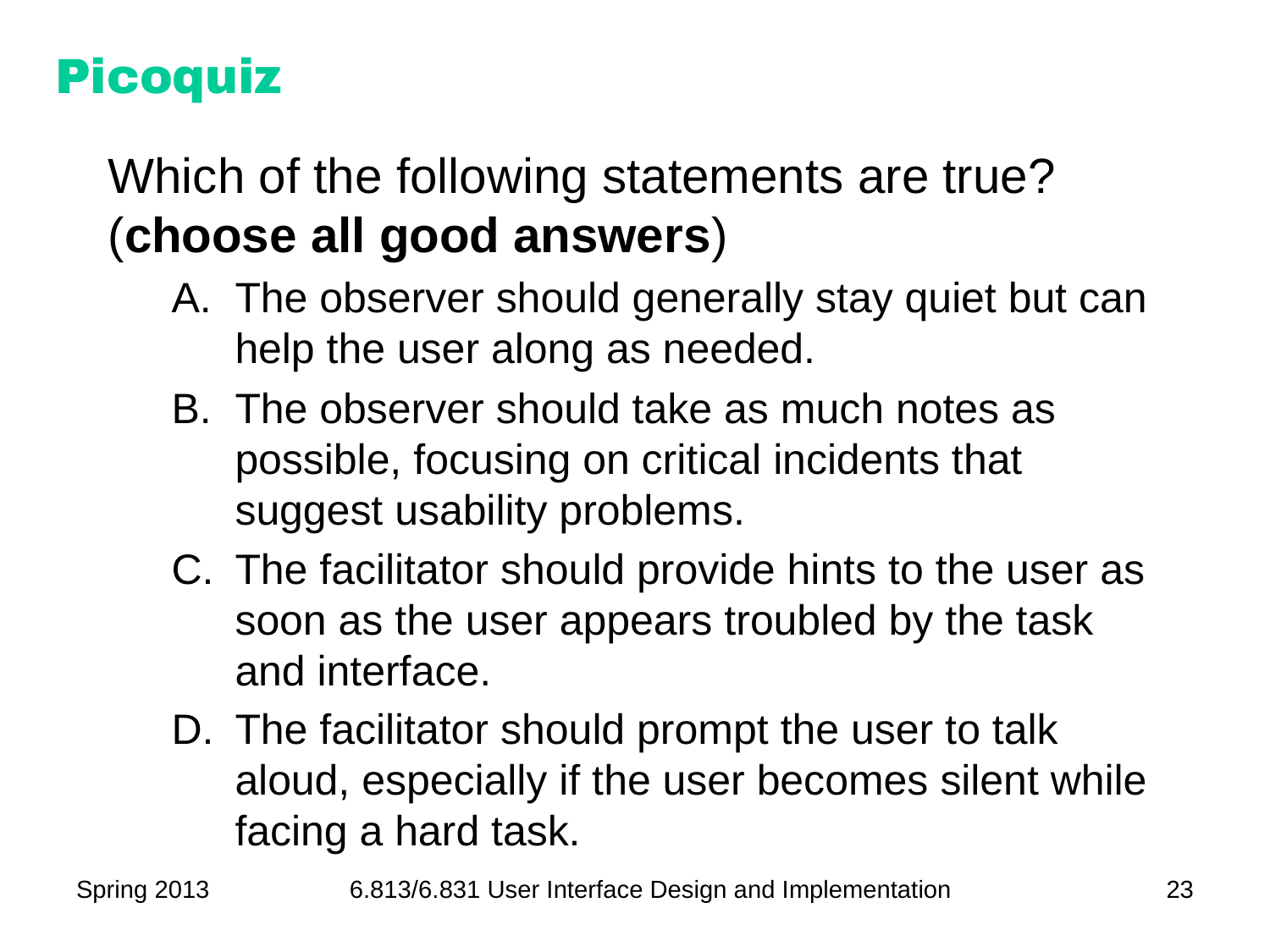

# Picoquiz
Which of the following statements are true? (choose all good answers)
The observer should generally stay quiet but can help the user along as needed.
The observer should take as much notes as possible, focusing on critical incidents that suggest usability problems.
The facilitator should provide hints to the user as soon as the user appears troubled by the task and interface.
The facilitator should prompt the user to talk aloud, especially if the user becomes silent while facing a hard task.

Spring 2013
6.813/6.831 User Interface Design and Implementation
23